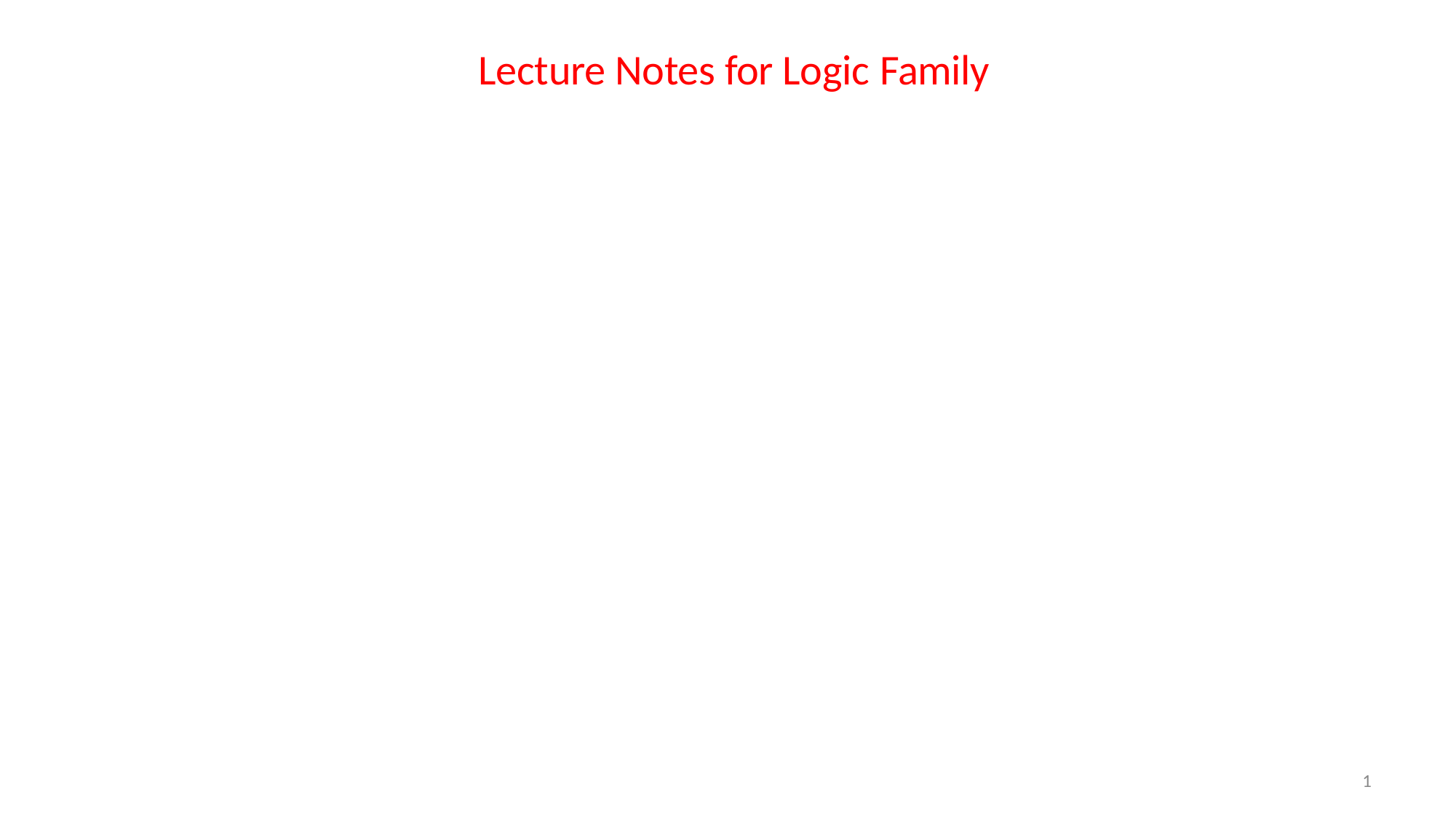

# Lecture Notes for Logic Family
1